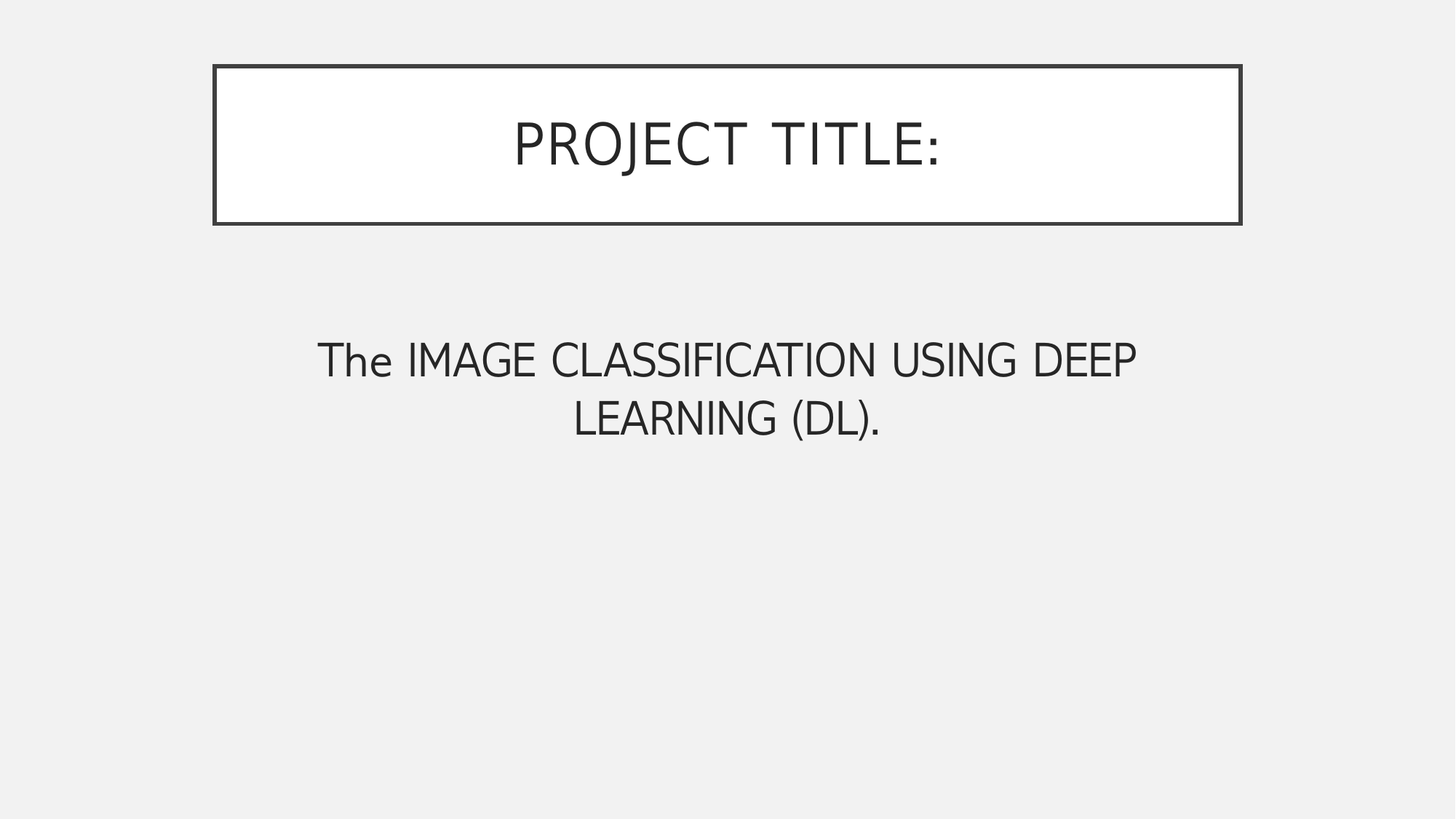

# Project Title:
The IMAGE CLASSIFICATION USING DEEP LEARNING (DL).